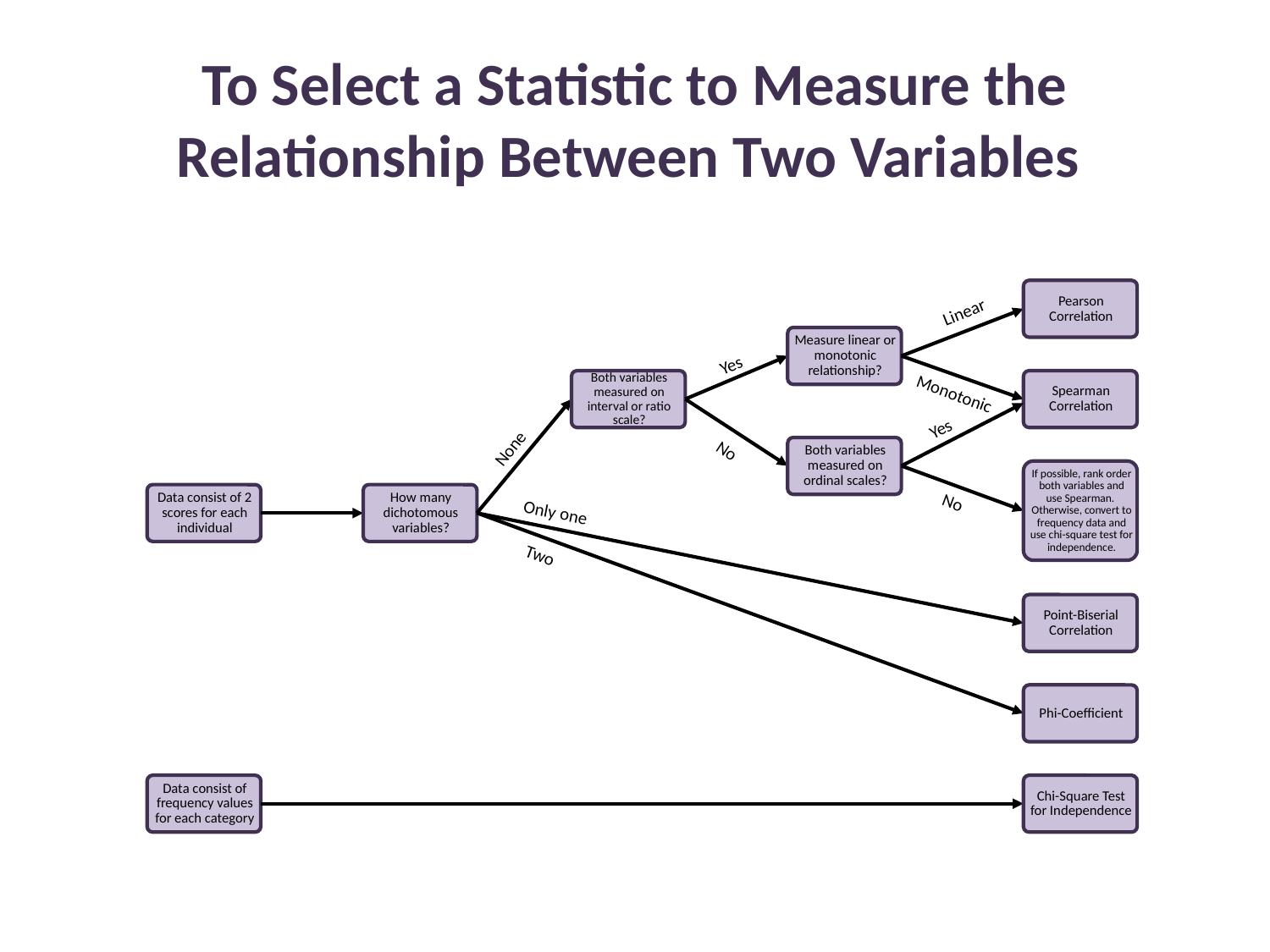

# To Select a Statistic to Measure the Relationship Between Two Variables
Data consist of 2 scores for each individual

How many dichotomous variables?

Both variables measured on interval or ratio scale?

Measure linear or monotonic relationship?

Pearson Correlation

Spearman Correlation

Both variables measured on ordinal scales?

If possible, rank order both variables and use Spearman.  Otherwise, convert to frequency data and use chi-square test for independence.

Point-Biserial Correlation

Phi-Coefficient
Data consist of frequency values for each category

Chi-Square Test for Independence
Linear
Yes
Monotonic
Yes
None
No
No
Only one
Two